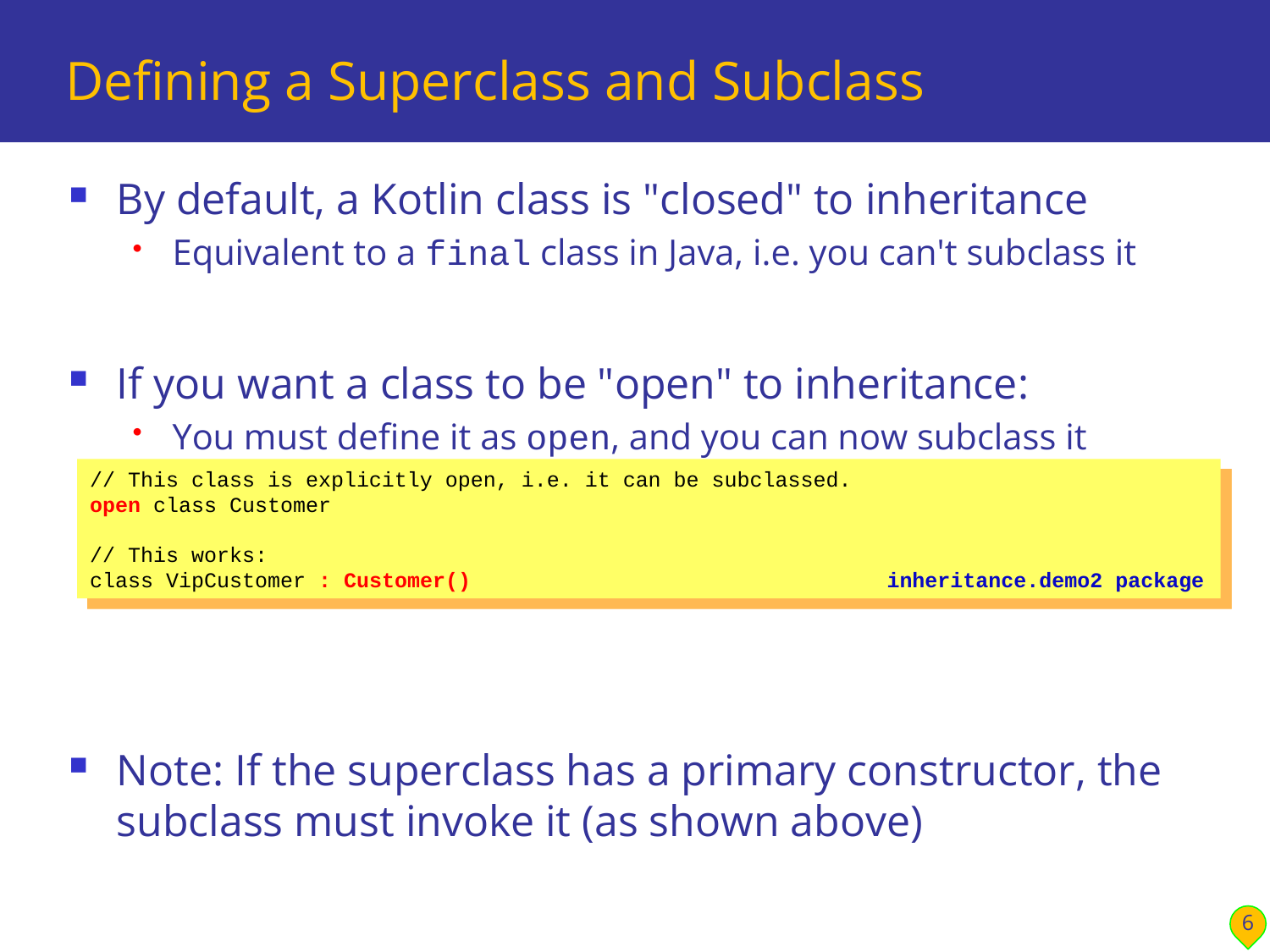

# Defining a Superclass and Subclass
By default, a Kotlin class is "closed" to inheritance
Equivalent to a final class in Java, i.e. you can't subclass it

If you want a class to be "open" to inheritance:
You must define it as open, and you can now subclass it

Note: If the superclass has a primary constructor, the subclass must invoke it (as shown above)

// This class is explicitly open, i.e. it can be subclassed.
open class Customer

// This works:
class VipCustomer : Customer()
inheritance.demo2 package
6